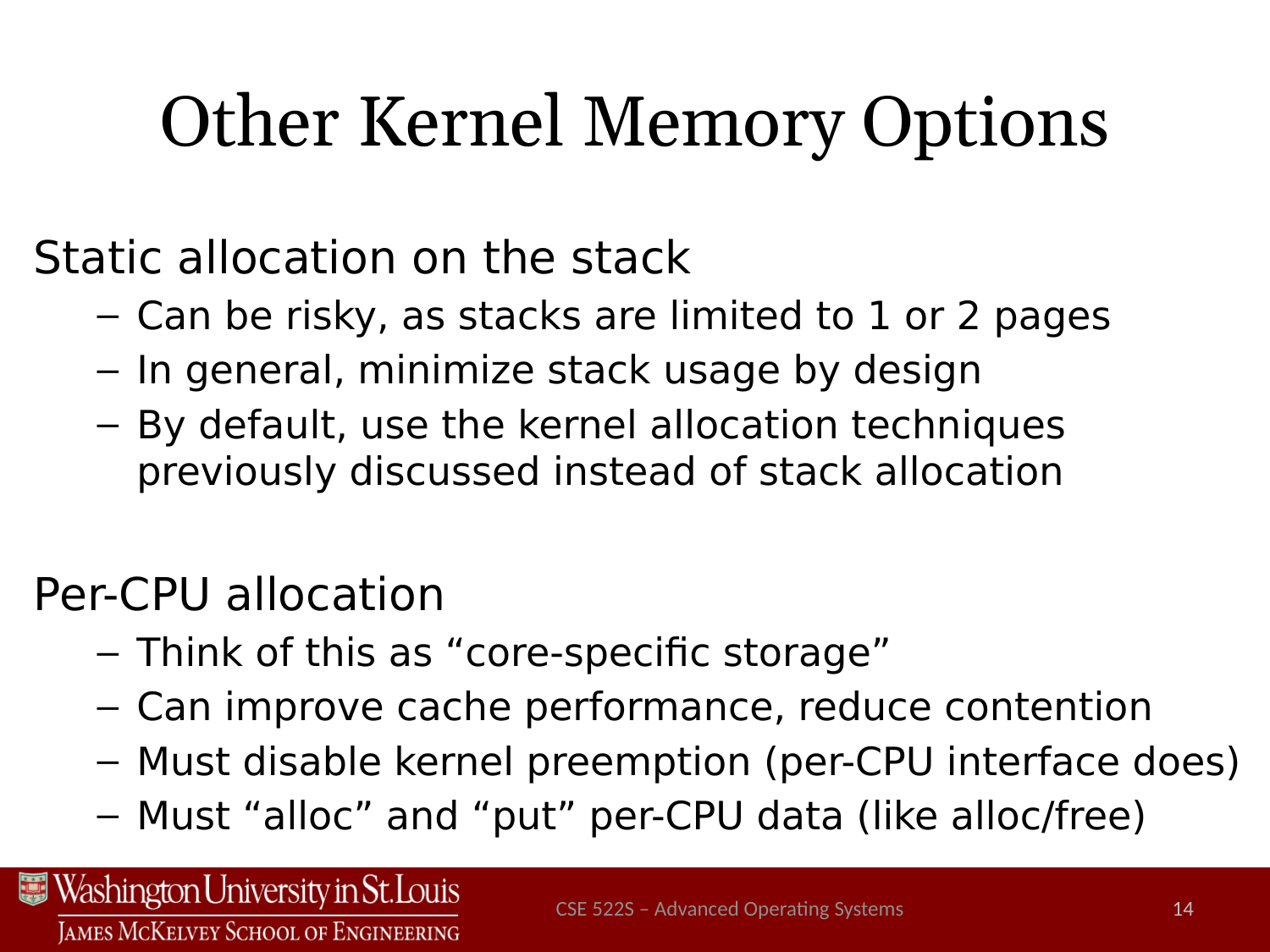

# Other Kernel Memory Options
Static allocation on the stack
Can be risky, as stacks are limited to 1 or 2 pages
In general, minimize stack usage by design
By default, use the kernel allocation techniques previously discussed instead of stack allocation

Per-CPU allocation
Think of this as “core-specific storage”
Can improve cache performance, reduce contention
Must disable kernel preemption (per-CPU interface does)
Must “alloc” and “put” per-CPU data (like alloc/free)
CSE 522S – Advanced Operating Systems
14